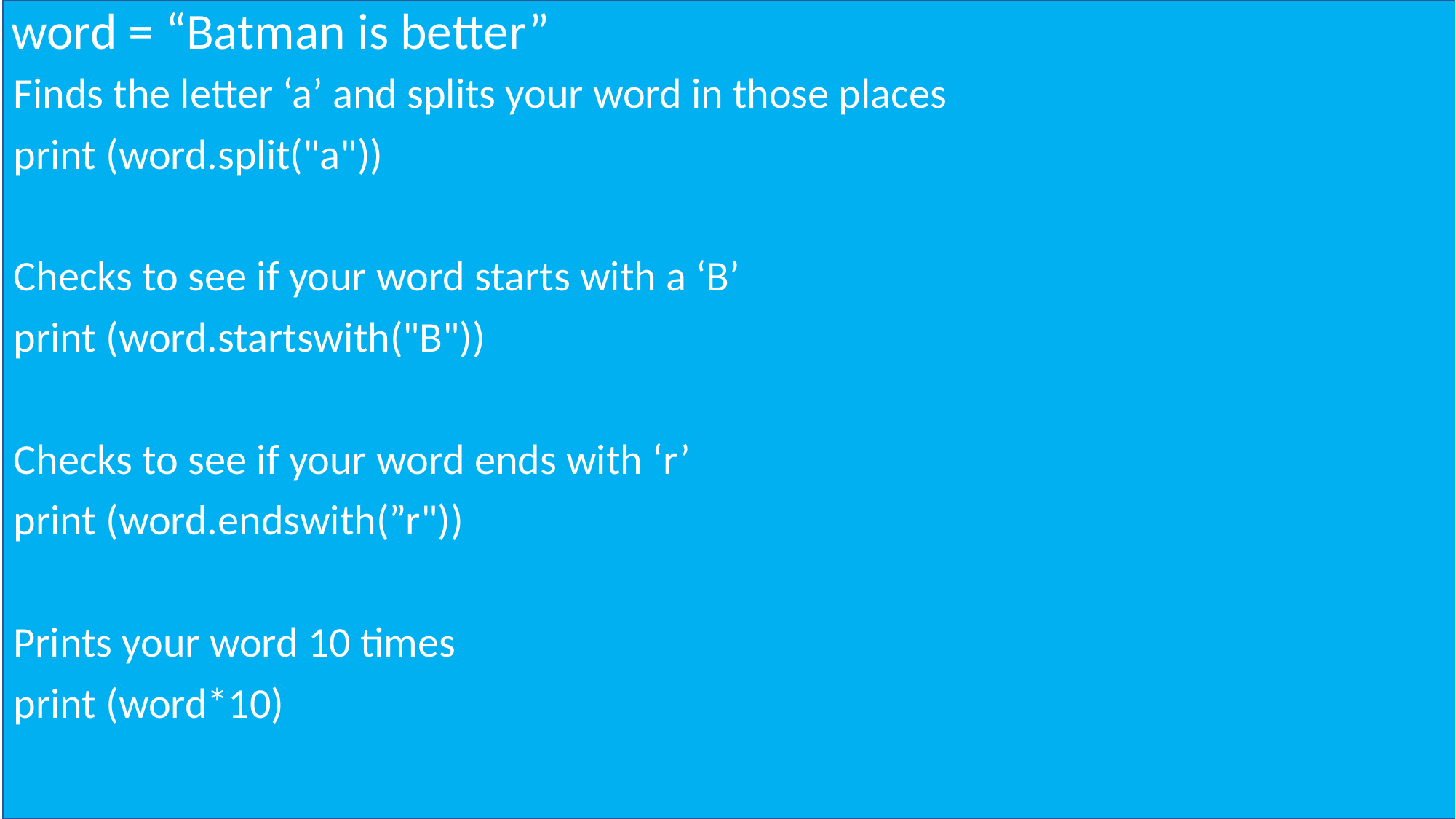

# word = “Batman is better”
Finds the letter ‘a’ and splits your word in those places
print (word.split("a"))

Checks to see if your word starts with a ‘B’
print (word.startswith("B"))

Checks to see if your word ends with ‘r’
print (word.endswith(”r"))

Prints your word 10 times
print (word*10)